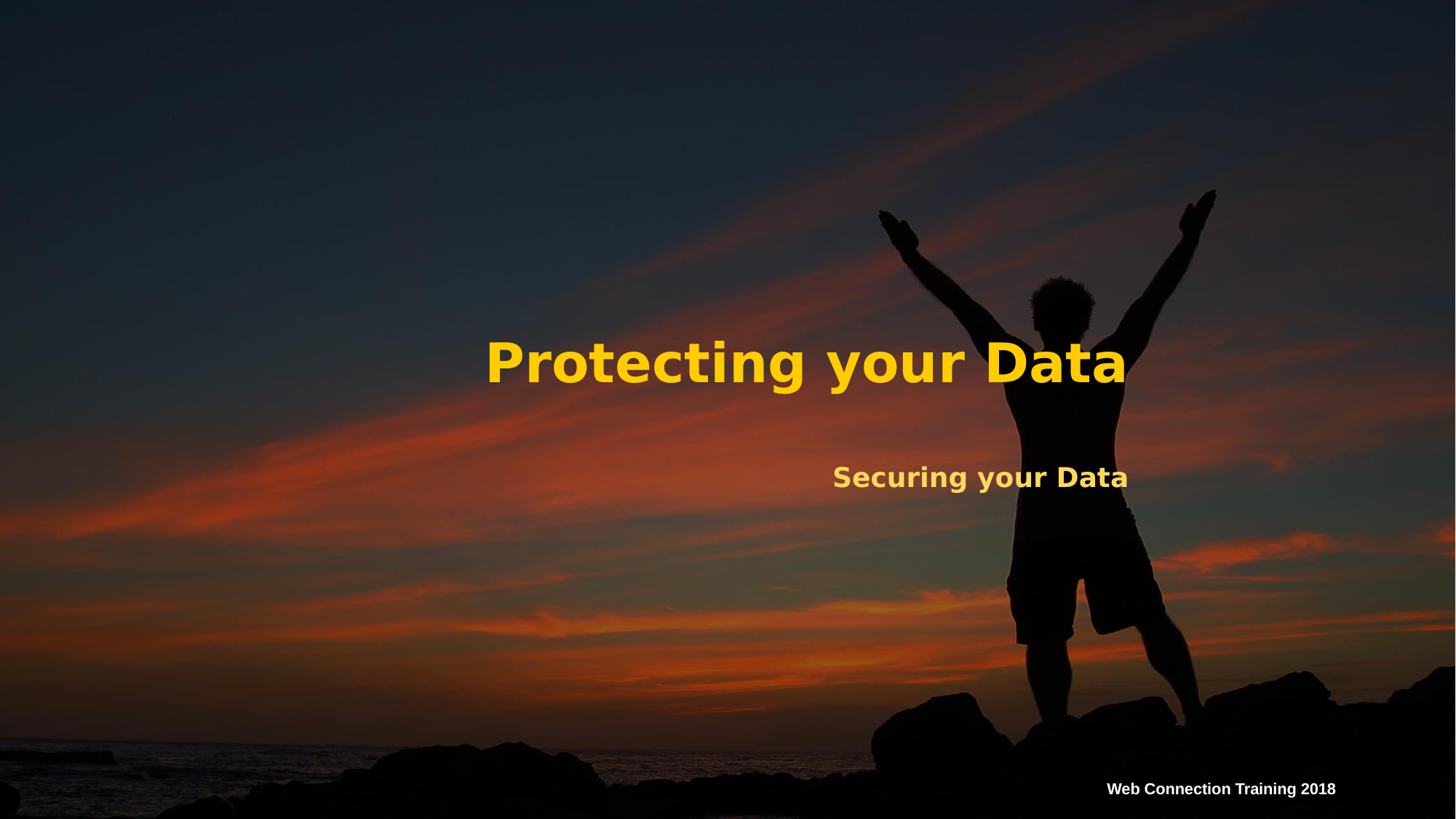

# Protecting your Data
Securing your Data